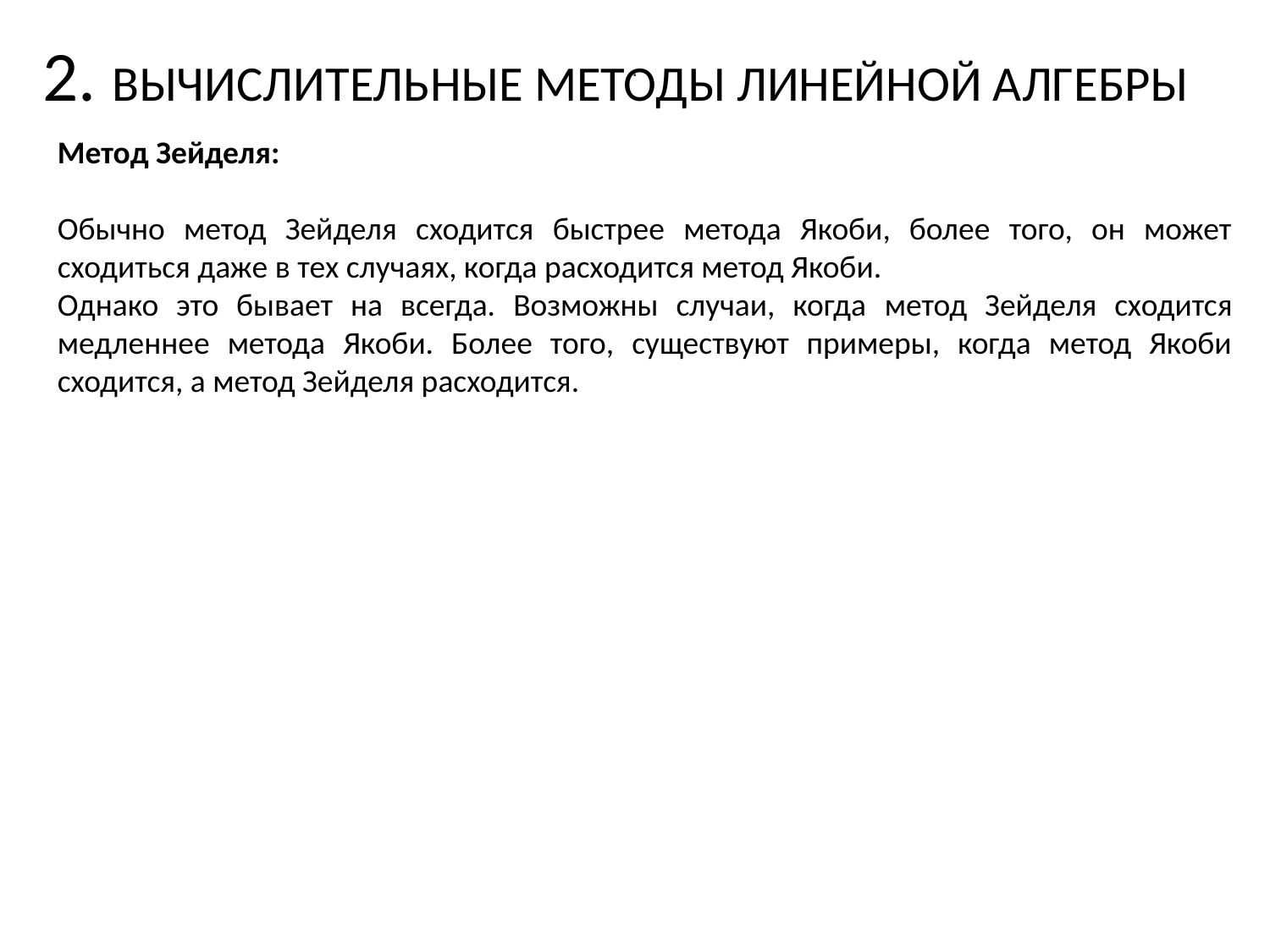

# 2. ВЫЧИСЛИТЕЛЬНЫЕ МЕТОДЫ ЛИНЕЙНОЙ АЛГЕБРЫ

.

Метод Зейделя:

Обычно метод Зейделя сходится быстрее метода Якоби, более того, он может сходиться даже в тех случаях, когда расходится метод Якоби.
Однако это бывает на всегда. Возможны случаи, когда метод Зейделя сходится медленнее метода Якоби. Более того, существуют примеры, когда метод Якоби сходится, а метод Зейделя расходится.